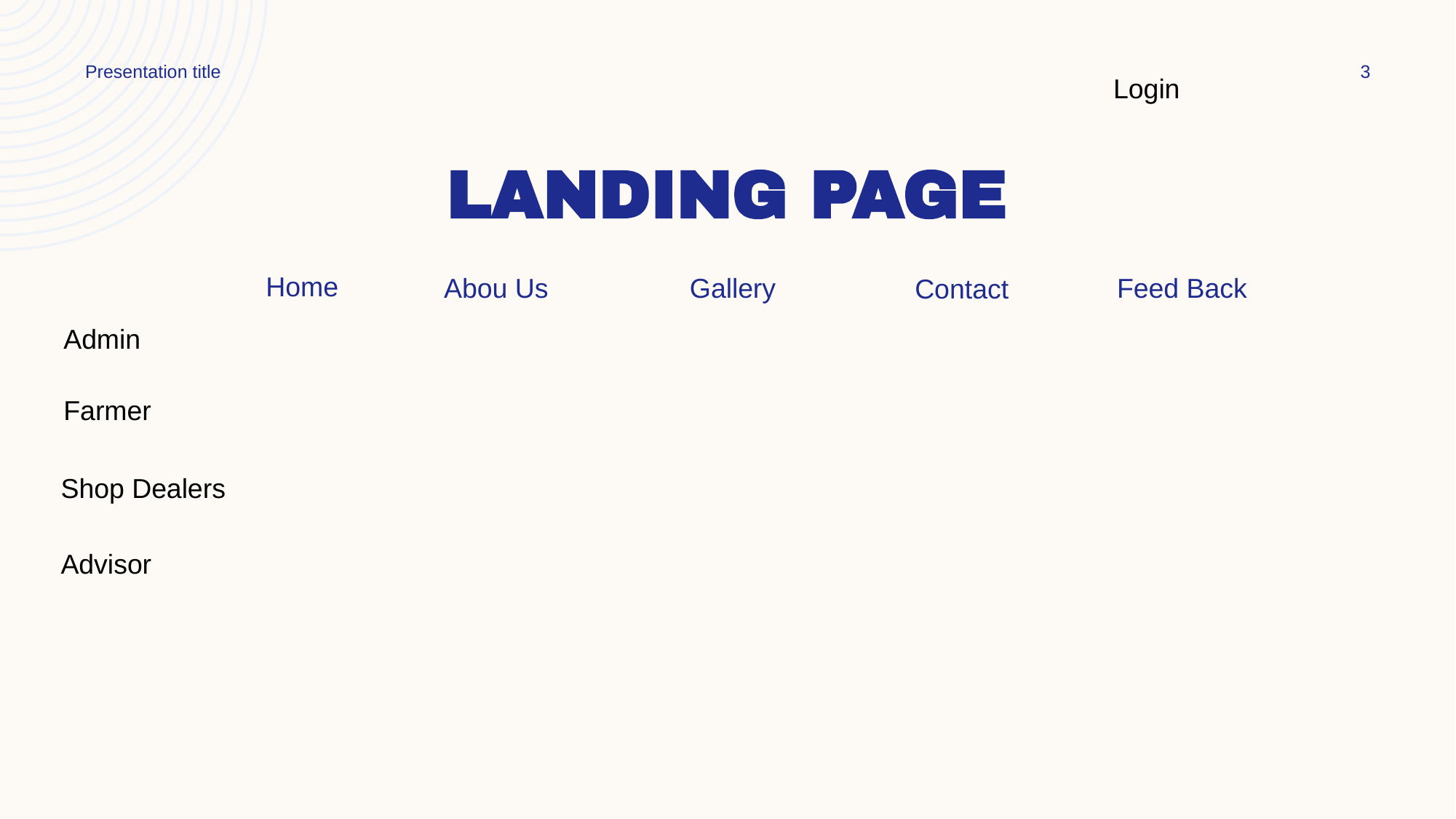

Presentation title
3
Login
# Landing page
Home
Abou Us
Gallery
Feed Back
Contact
Admin
Farmer
Shop Dealers
Advisor